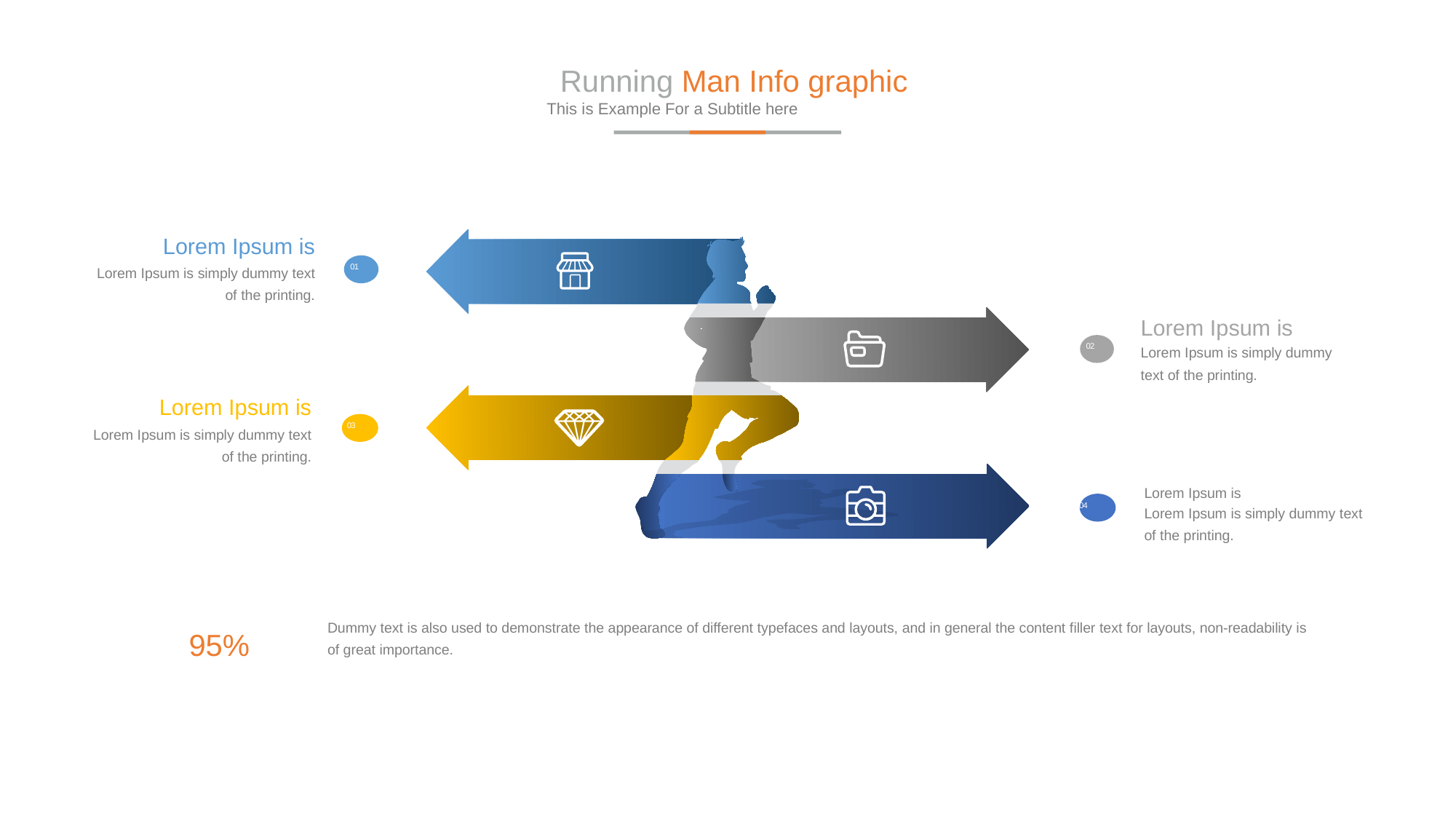

6
Running Man Info graphic
This is Example For a Subtitle here

Lorem Ipsum is
Lorem Ipsum is simply dummy text of the printing.

01

Lorem Ipsum is
Lorem Ipsum is simply dummy text of the printing.

02

Lorem Ipsum is

03
Lorem Ipsum is simply dummy text of the printing.

Lorem Ipsum is
Lorem Ipsum is simply dummy text of the printing.

04

95%
Dummy text is also used to demonstrate the appearance of different typefaces and layouts, and in general the content filler text for layouts, non-readability is of great importance.